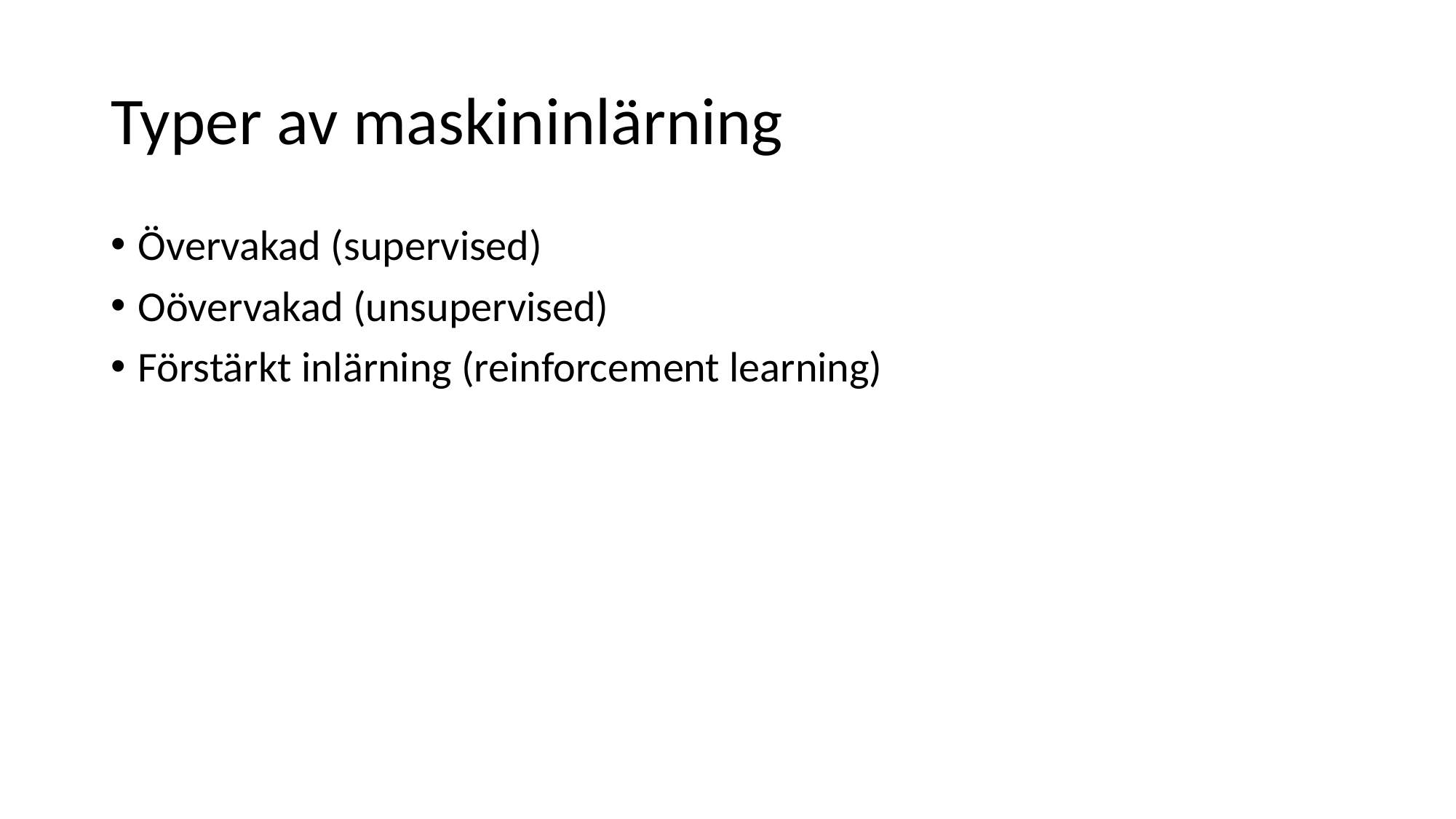

# Typer av maskininlärning
Övervakad (supervised)
Oövervakad (unsupervised)
Förstärkt inlärning (reinforcement learning)